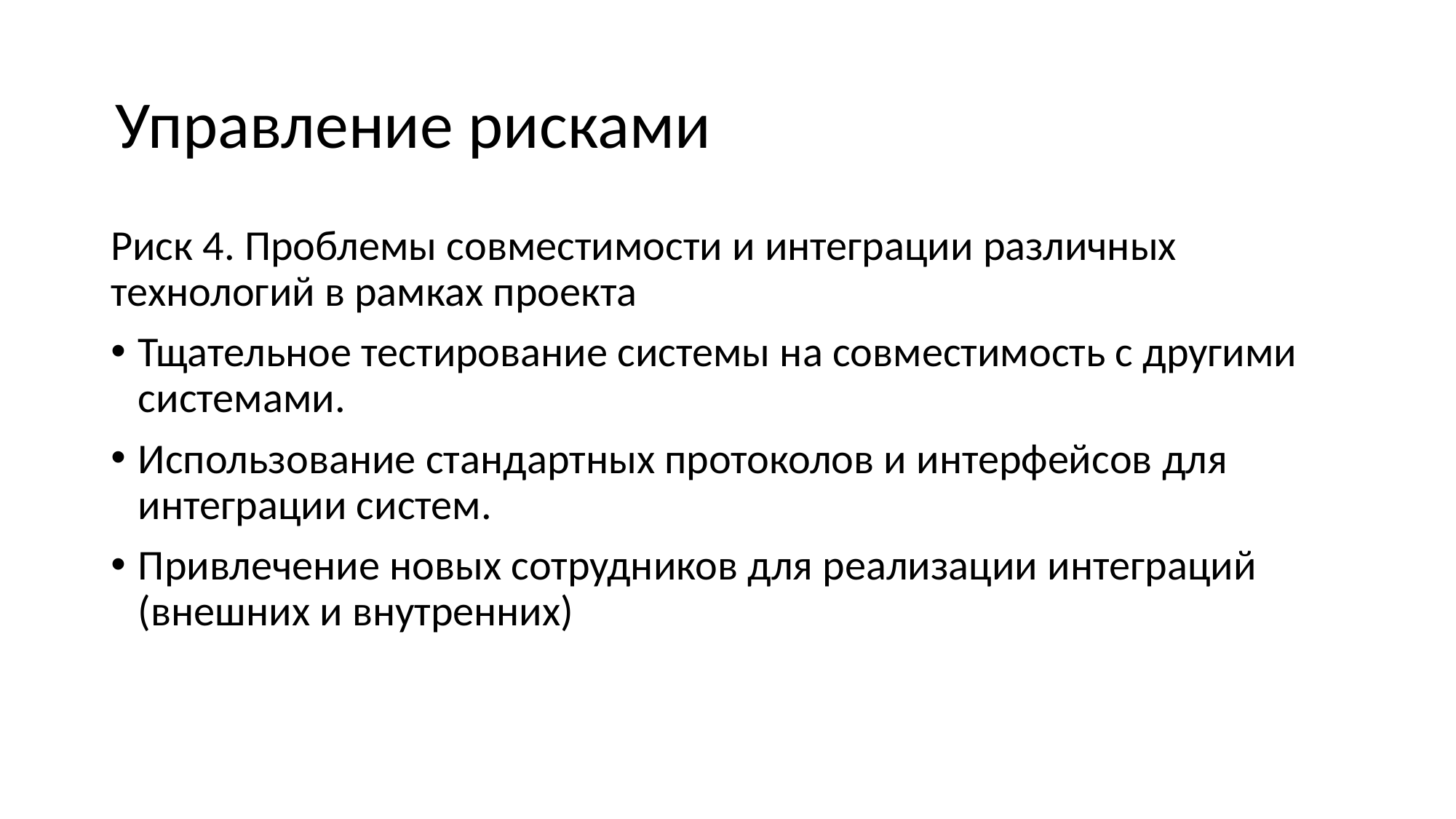

# Управление рисками
Риск 4. Проблемы совместимости и интеграции различных технологий в рамках проекта
Тщательное тестирование системы на совместимость с другими системами.
Использование стандартных протоколов и интерфейсов для интеграции систем.
Привлечение новых сотрудников для реализации интеграций (внешних и внутренних)